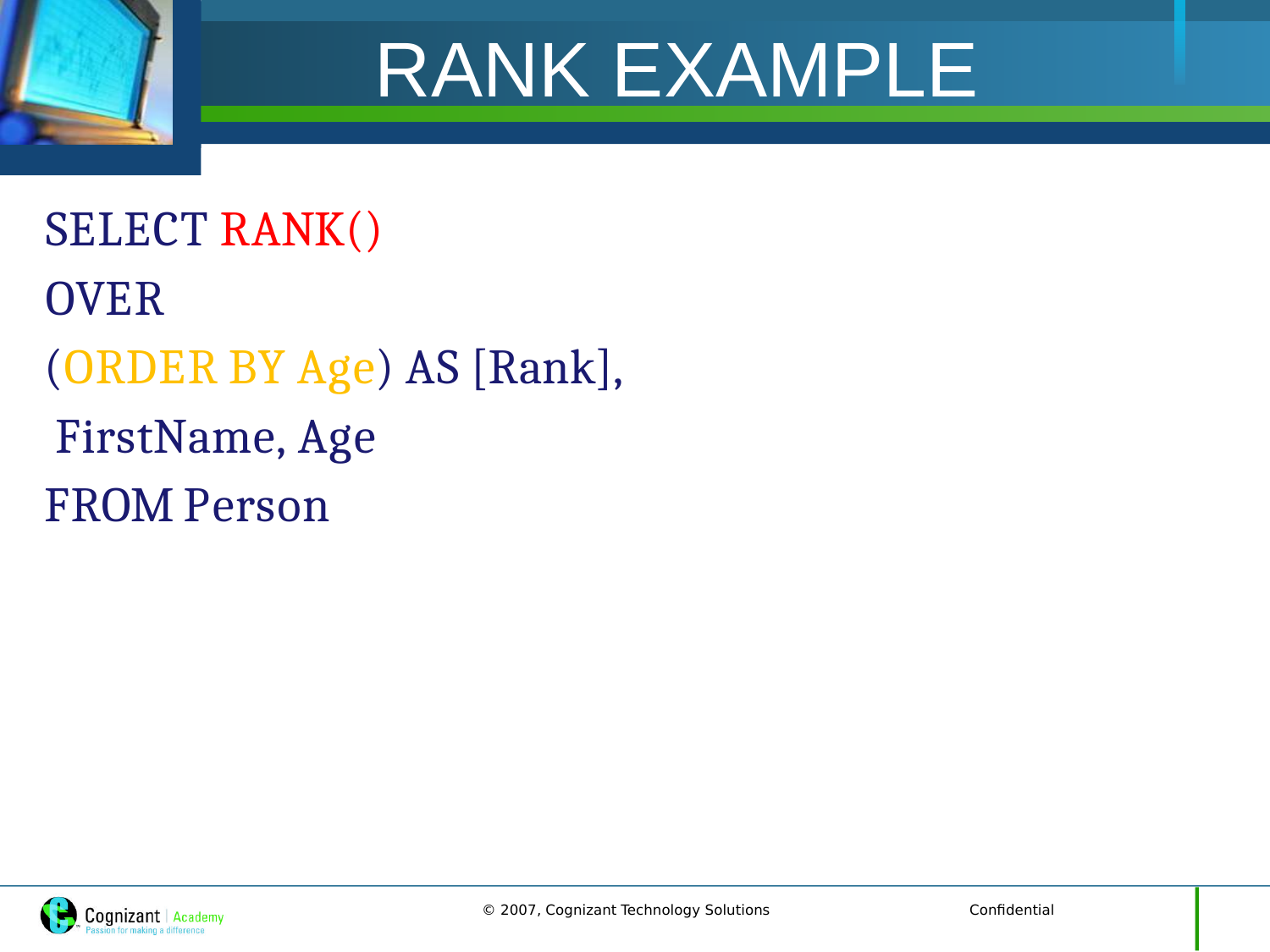

# RANK EXAMPLE
SELECT RANK()
OVER
(ORDER BY Age) AS [Rank],
 FirstName, Age
FROM Person